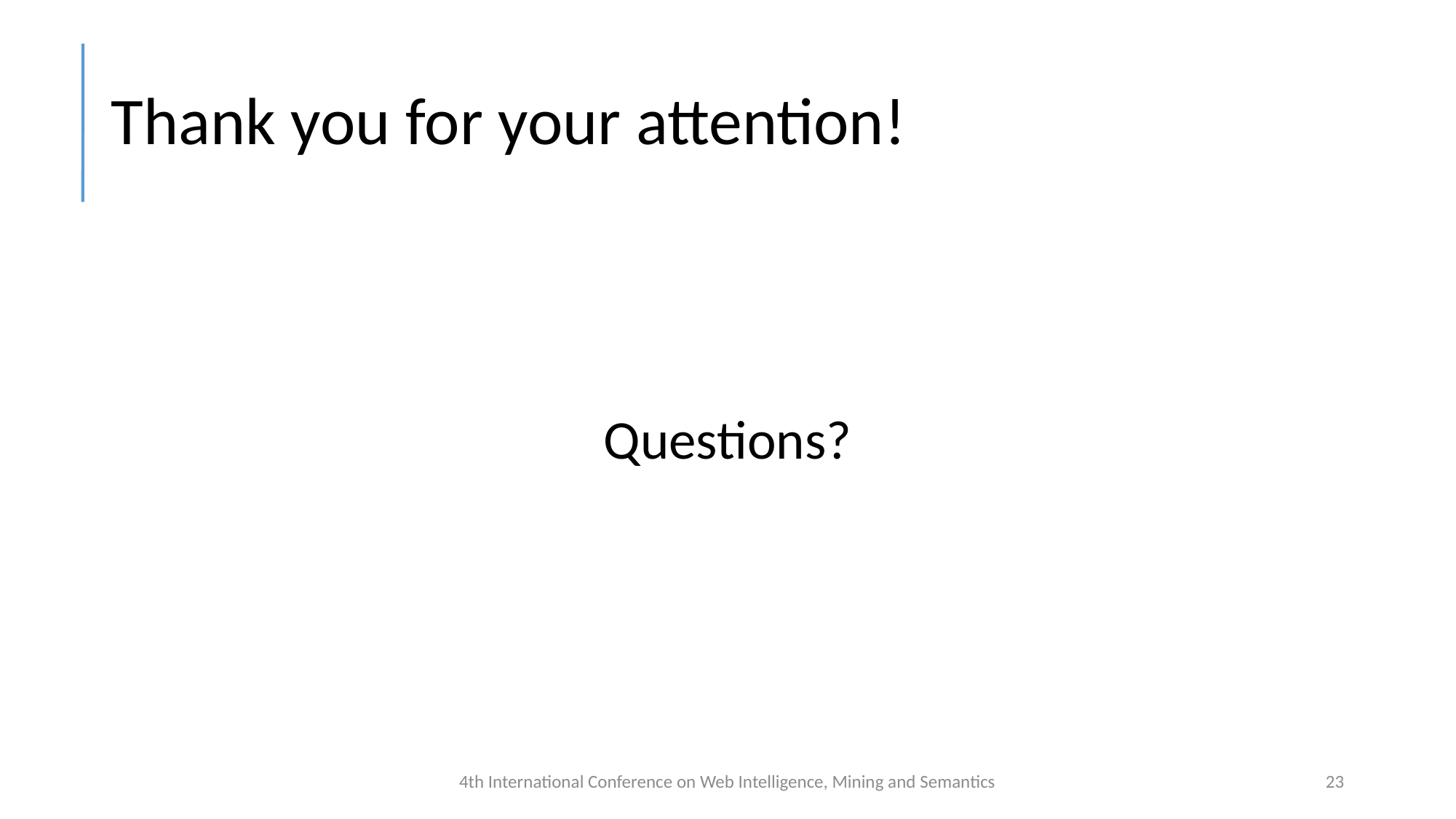

# Thank you for your attention!

Questions?
4th International Conference on Web Intelligence, Mining and Semantics
23